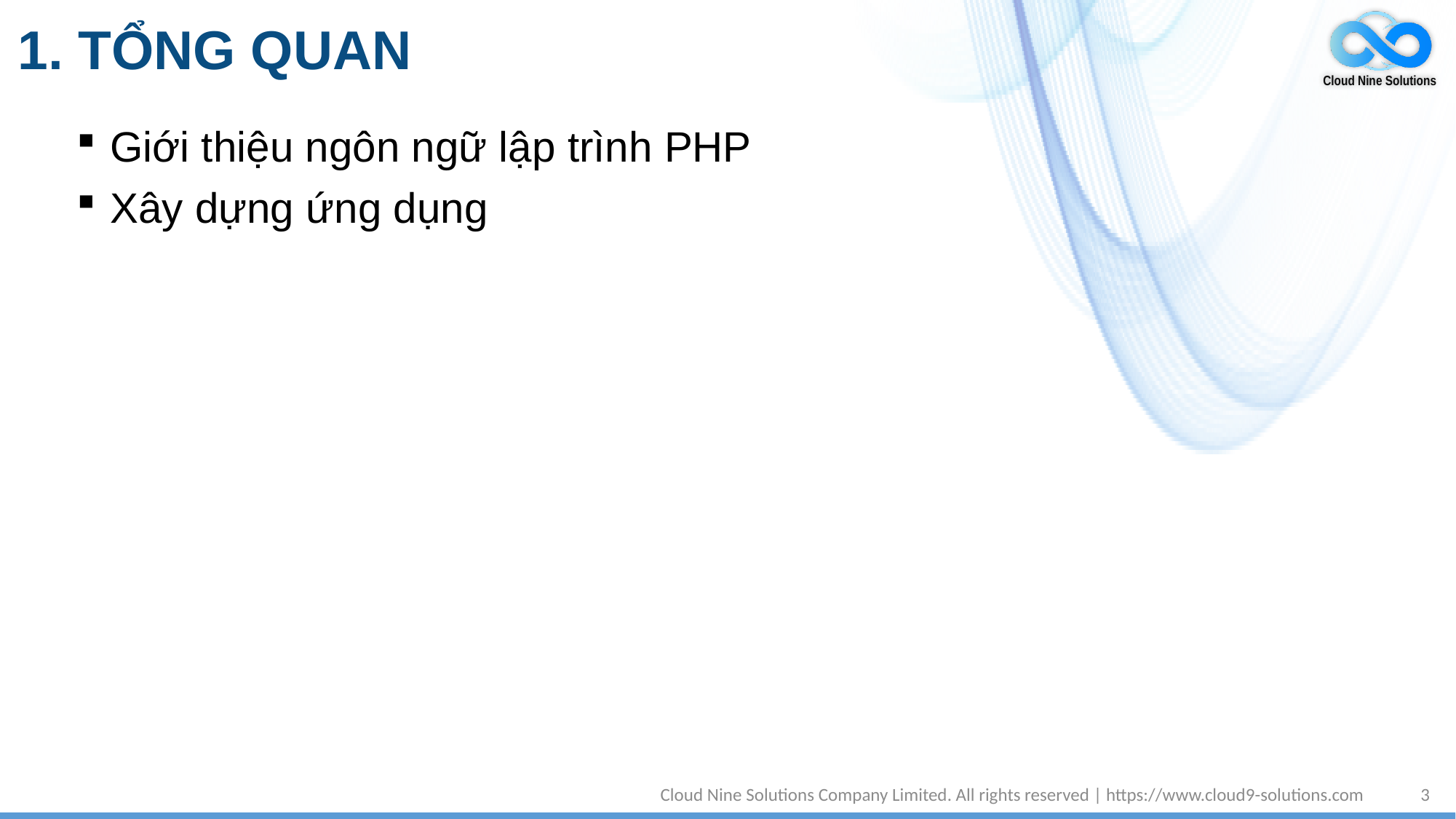

# 1. TỔNG QUAN
Giới thiệu ngôn ngữ lập trình PHP
Xây dựng ứng dụng

Cloud Nine Solutions Company Limited. All rights reserved | https://www.cloud9-solutions.com
3